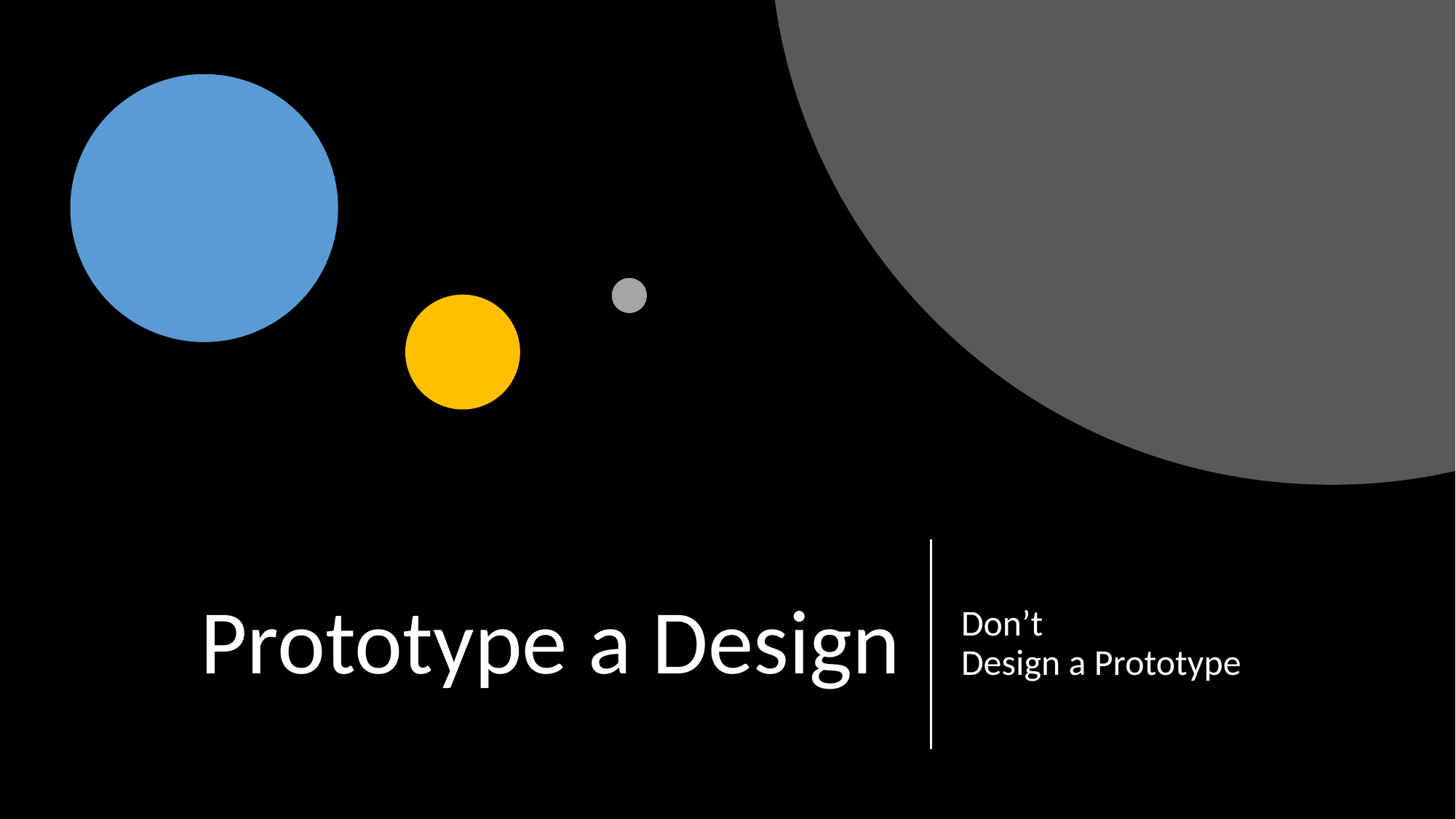

# Prototype a Design
Don’t
Design a Prototype